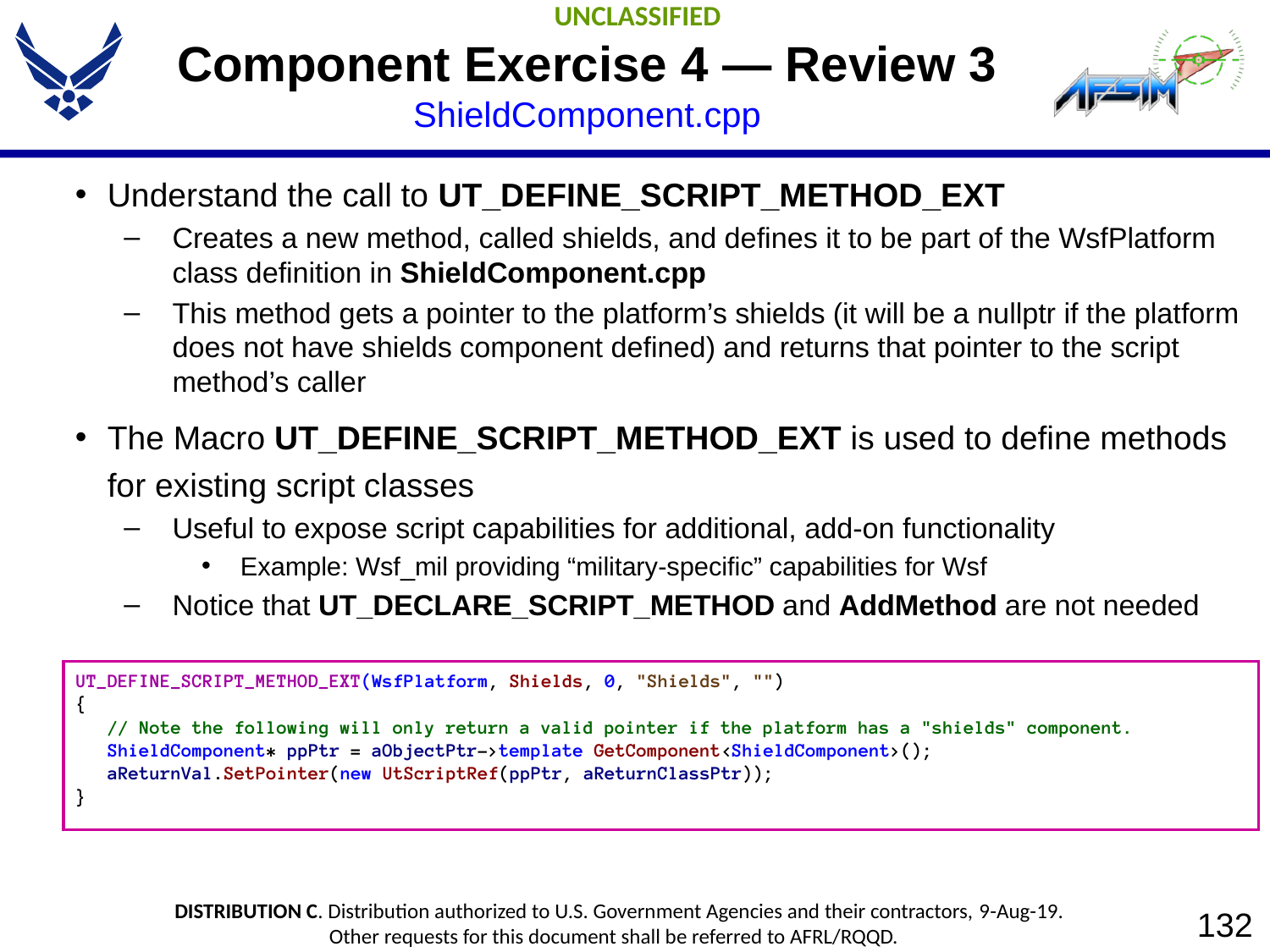

# Component Exercise 4 — Review 3 ShieldComponent.cpp
Understand the call to UT_DEFINE_SCRIPT_METHOD_EXT
Creates a new method, called shields, and defines it to be part of the WsfPlatform class definition in ShieldComponent.cpp
This method gets a pointer to the platform’s shields (it will be a nullptr if the platform does not have shields component defined) and returns that pointer to the script method’s caller
The Macro UT_DEFINE_SCRIPT_METHOD_EXT is used to define methods for existing script classes
Useful to expose script capabilities for additional, add-on functionality
Example: Wsf_mil providing “military-specific” capabilities for Wsf
Notice that UT_DECLARE_SCRIPT_METHOD and AddMethod are not needed

UT_DEFINE_SCRIPT_METHOD_EXT(WsfPlatform, Shields, 0, "Shields", "")
{
   // Note the following will only return a valid pointer if the platform has a "shields" component.
   ShieldComponent* ppPtr = aObjectPtr->template GetComponent<ShieldComponent>();
   aReturnVal.SetPointer(new UtScriptRef(ppPtr, aReturnClassPtr));
}